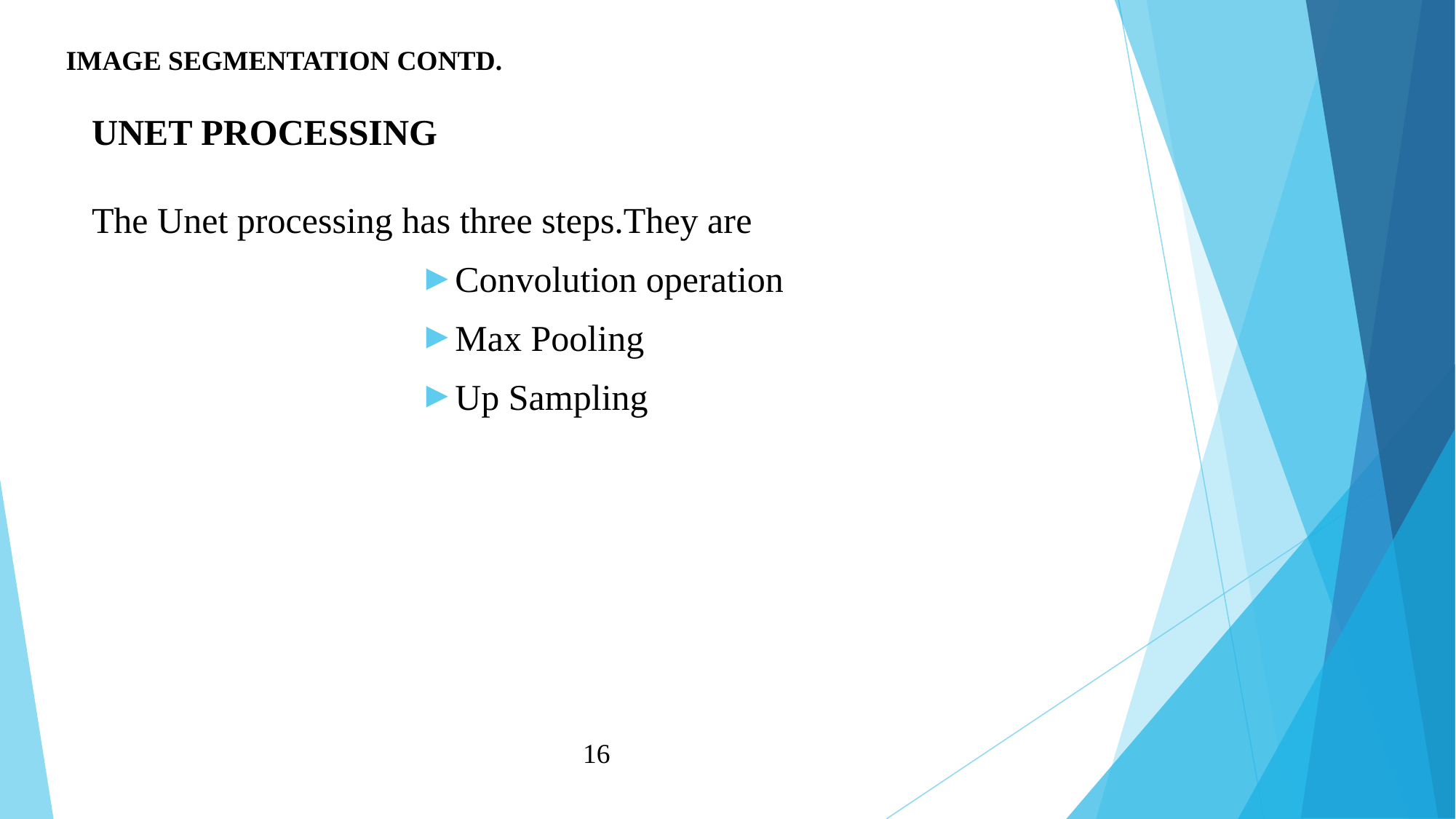

IMAGE SEGMENTATION CONTD.
# UNET PROCESSING
The Unet processing has three steps.They are
Convolution operation
Max Pooling
Up Sampling

                                                      16